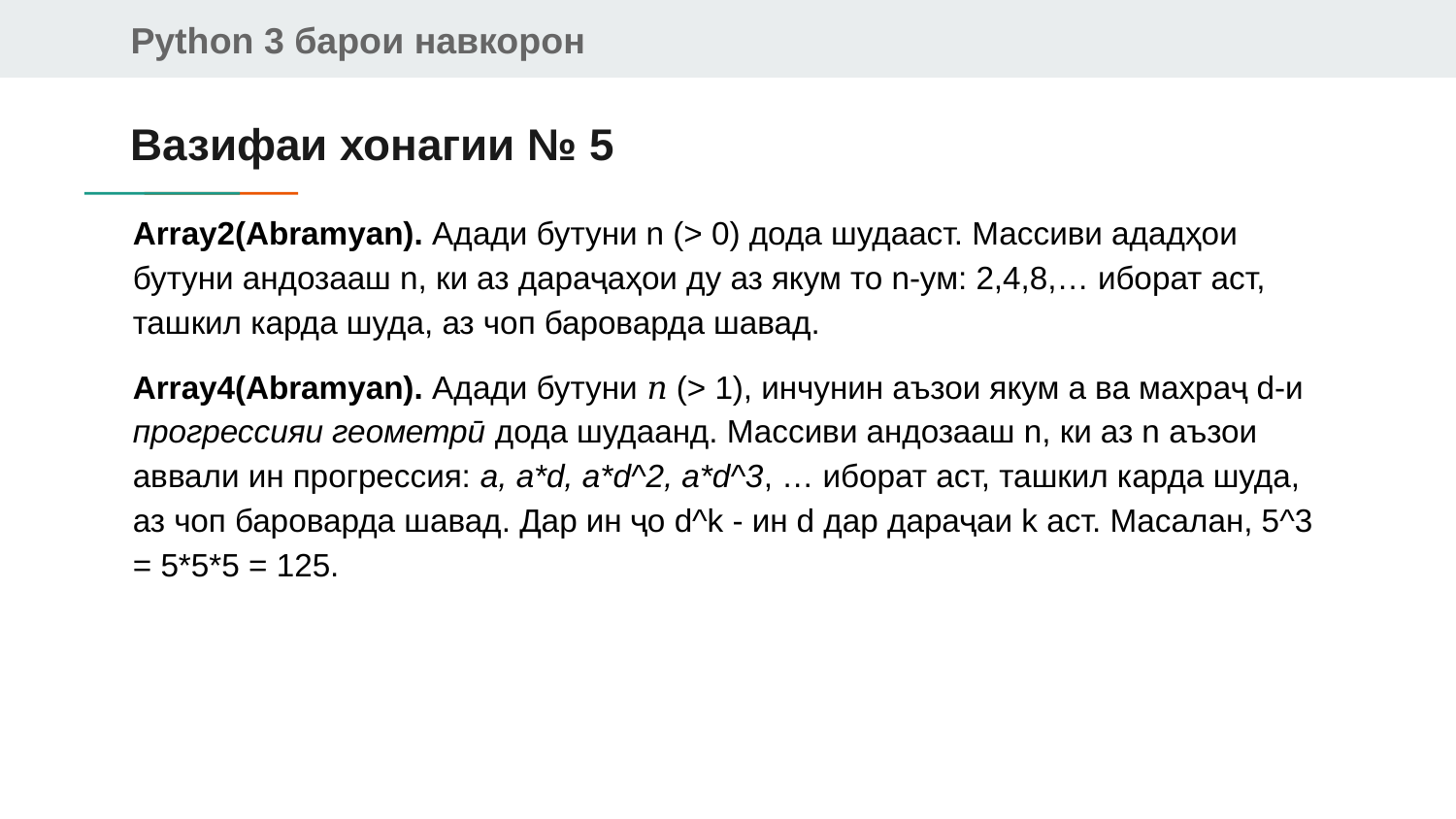

# Вазифаи хонагии № 5
Array2(Abramyan). Адади бутуни n (> 0) дода шудааст. Массиви ададҳои бутуни андозааш n, ки аз дараҷаҳои ду аз якум то n-ум: 2,4,8,… иборат аст, ташкил карда шуда, аз чоп бароварда шавад.
Array4(Abramyan). Адади бутуни 𝑛 (> 1), инчунин аъзои якум a ва махраҷ d-и прогрессияи геометрӣ дода шудаанд. Массиви андозааш n, ки аз n аъзои аввали ин прогрессия: a, a*d, a*d^2, a*d^3, … иборат аст, ташкил карда шуда, аз чоп бароварда шавад. Дар ин ҷо d^k - ин d дар дараҷаи k аст. Масалан, 5^3 = 5*5*5 = 125.